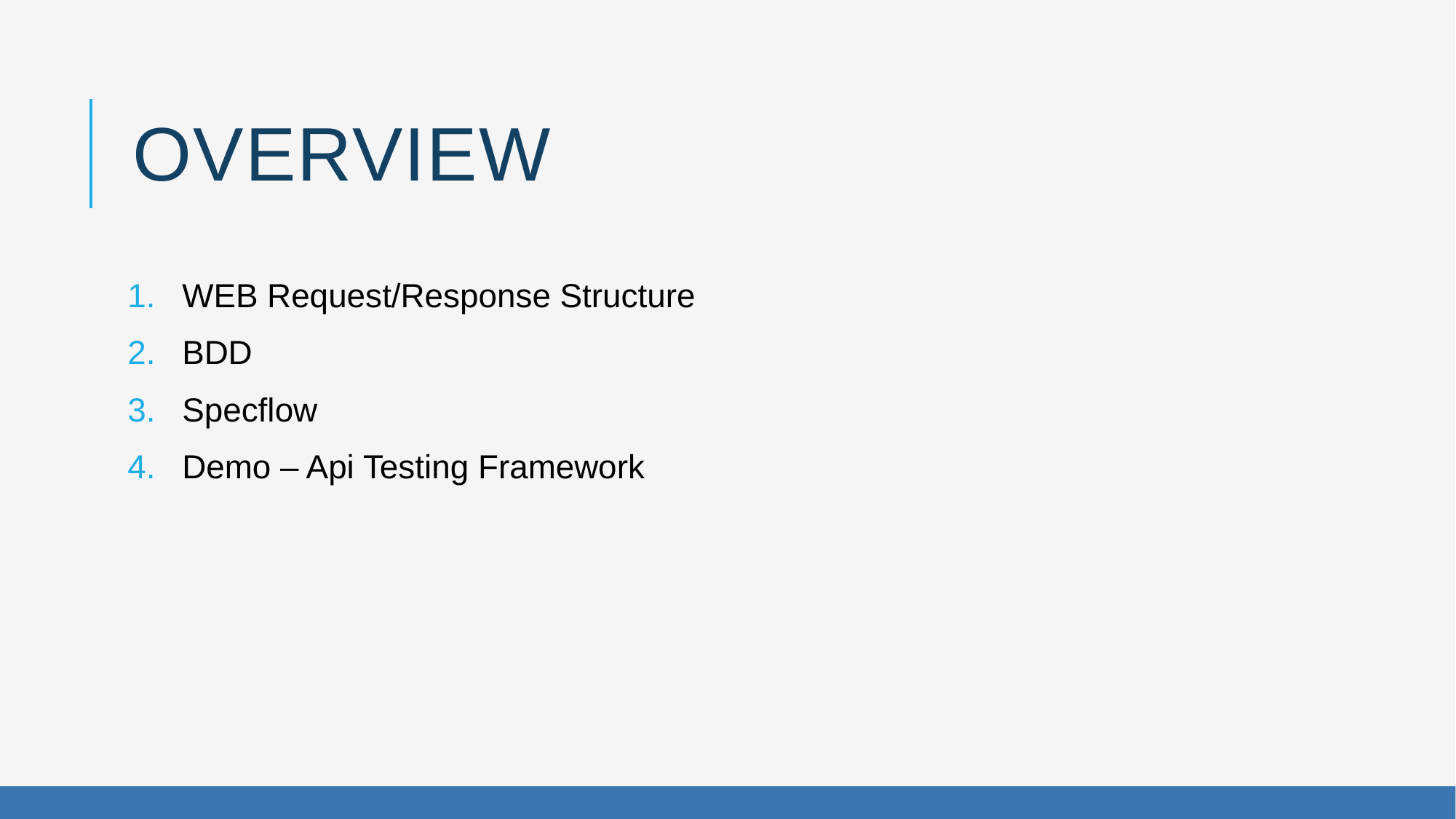

# Overview
WEB Request/Response Structure
BDD
Specflow
Demo – Api Testing Framework